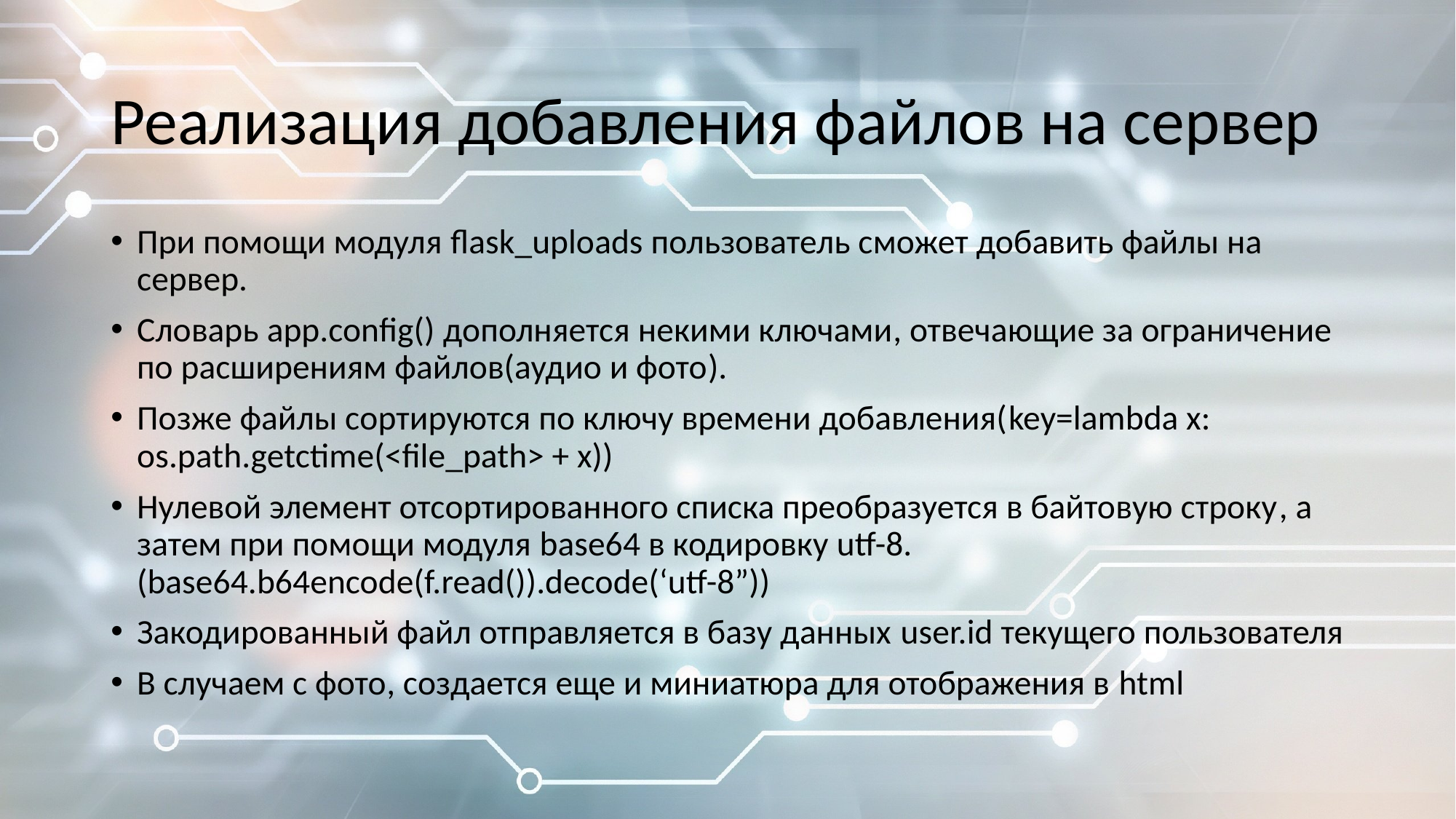

# Реализация добавления файлов на сервер
При помощи модуля flask_uploads пользователь сможет добавить файлы на сервер.
Словарь app.config() дополняется некими ключами, отвечающие за ограничение по расширениям файлов(аудио и фото).
Позже файлы сортируются по ключу времени добавления(key=lambda x: os.path.getctime(<file_path> + x))
Нулевой элемент отсортированного списка преобразуется в байтовую строку, а затем при помощи модуля base64 в кодировку utf-8. (base64.b64encode(f.read()).decode(‘utf-8”))
Закодированный файл отправляется в базу данных user.id текущего пользователя
В случаем с фото, создается еще и миниатюра для отображения в html